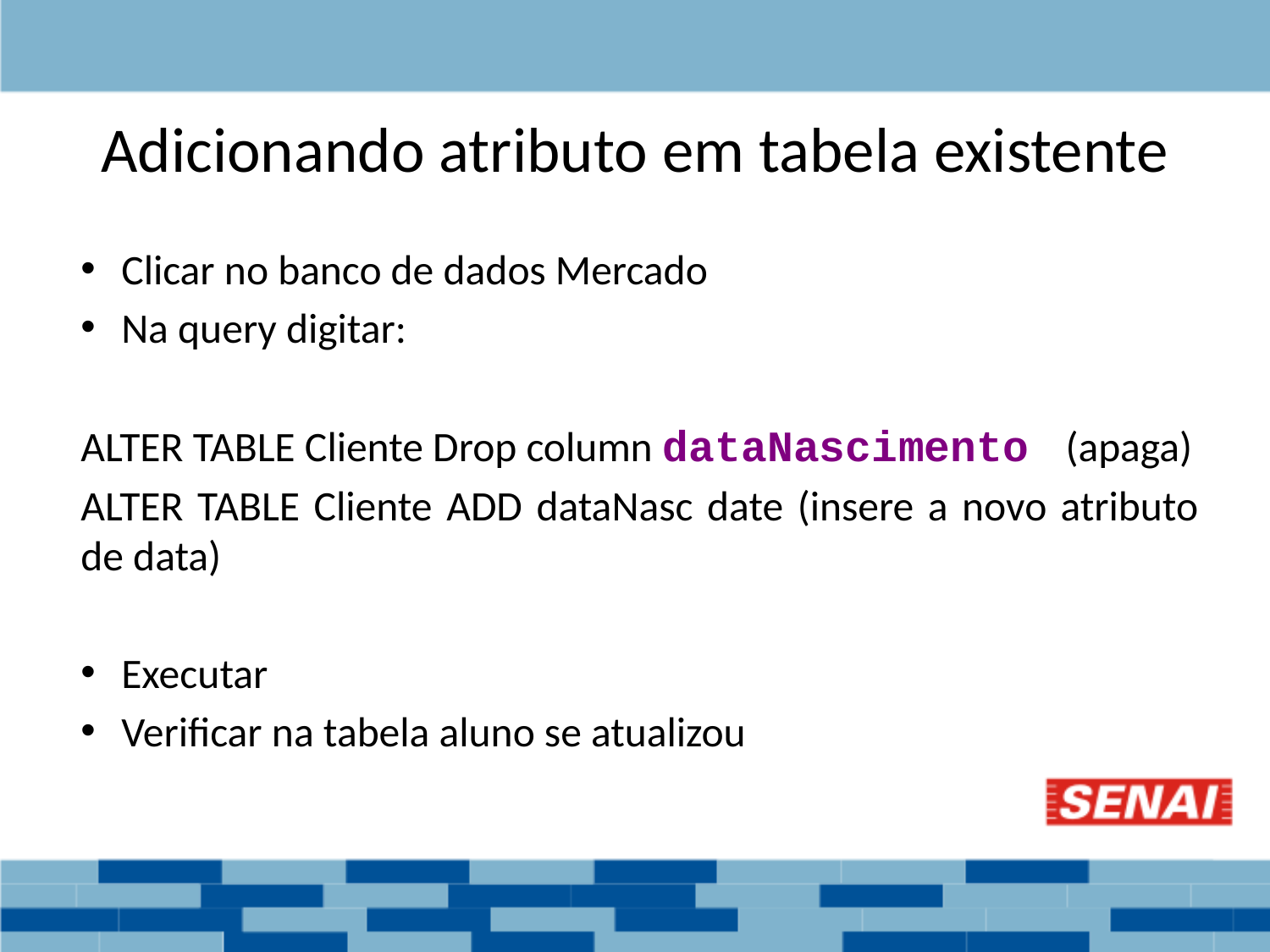

# Adicionando atributo em tabela existente
Clicar no banco de dados Mercado
Na query digitar:

ALTER TABLE Cliente Drop column dataNascimento  (apaga)
ALTER TABLE Cliente ADD dataNasc date (insere a novo atributo de data)

Executar
Verificar na tabela aluno se atualizou